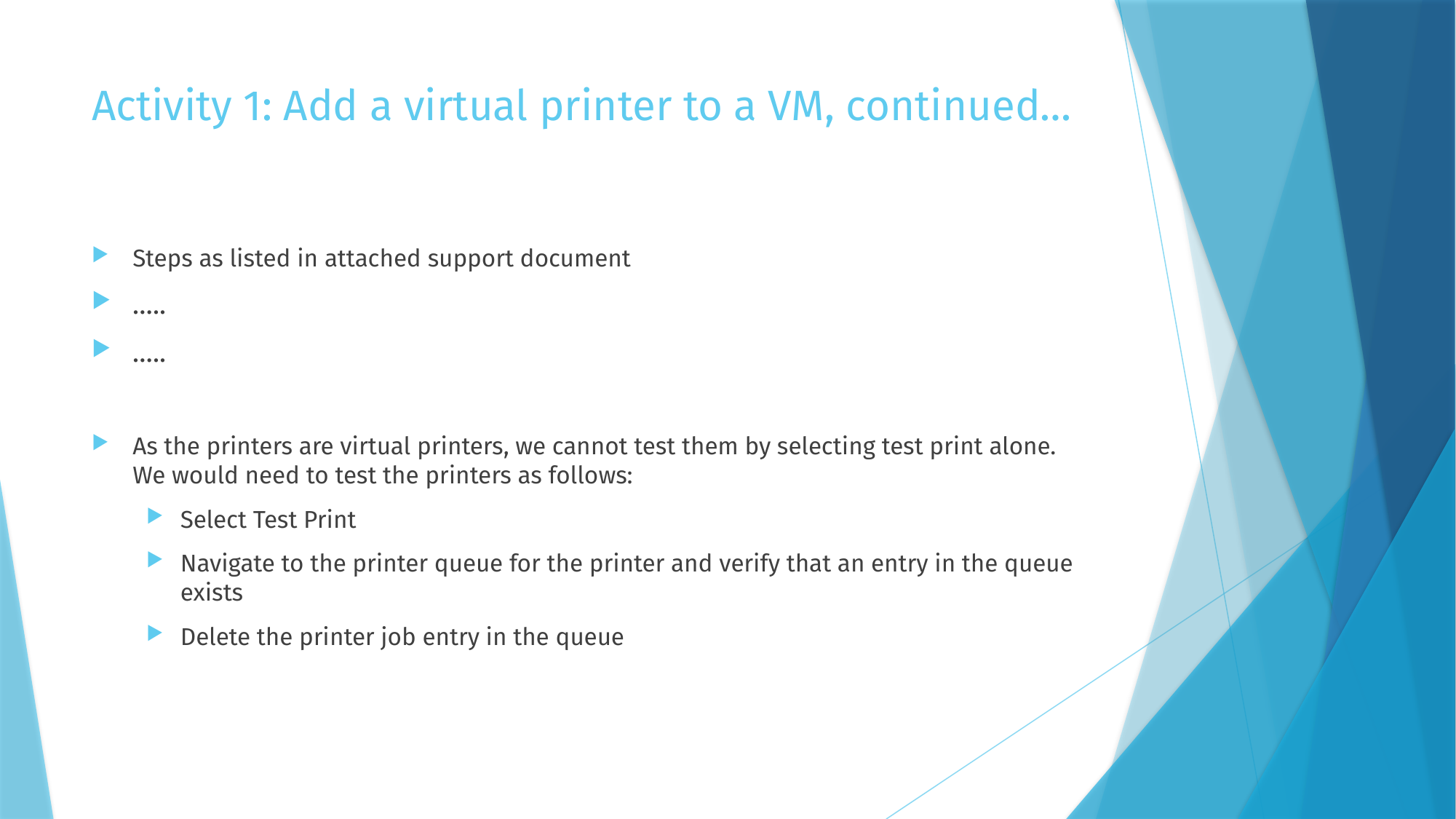

# Activity 1: Add a virtual printer to a VM, continued…
Steps as listed in attached support document
…..
…..

As the printers are virtual printers, we cannot test them by selecting test print alone. We would need to test the printers as follows:
Select Test Print
Navigate to the printer queue for the printer and verify that an entry in the queue exists
Delete the printer job entry in the queue